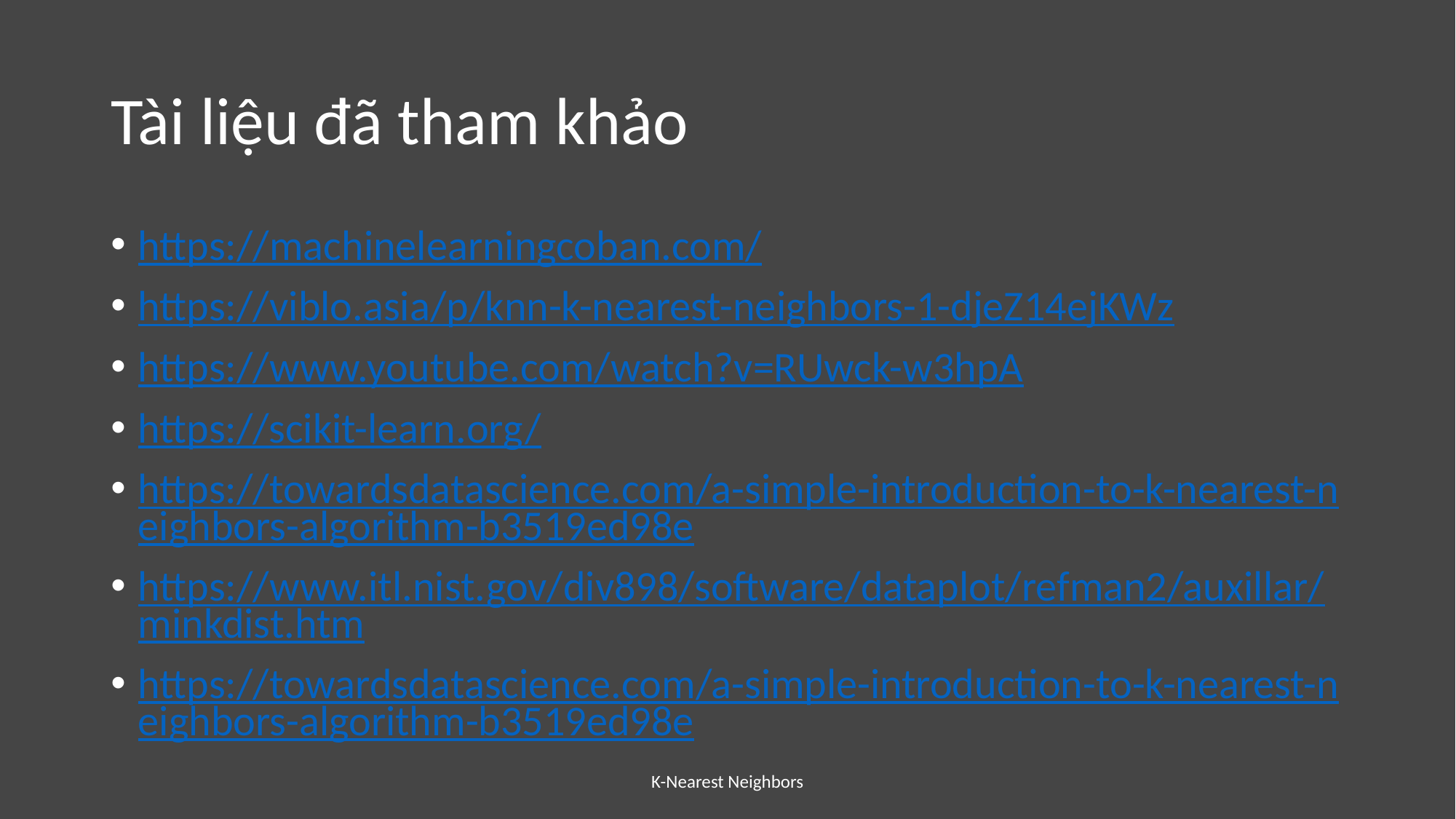

# Tài liệu đã tham khảo
https://machinelearningcoban.com/
https://viblo.asia/p/knn-k-nearest-neighbors-1-djeZ14ejKWz
https://www.youtube.com/watch?v=RUwck-w3hpA
https://scikit-learn.org/
https://towardsdatascience.com/a-simple-introduction-to-k-nearest-neighbors-algorithm-b3519ed98e
https://www.itl.nist.gov/div898/software/dataplot/refman2/auxillar/minkdist.htm
https://towardsdatascience.com/a-simple-introduction-to-k-nearest-neighbors-algorithm-b3519ed98e
K-Nearest Neighbors